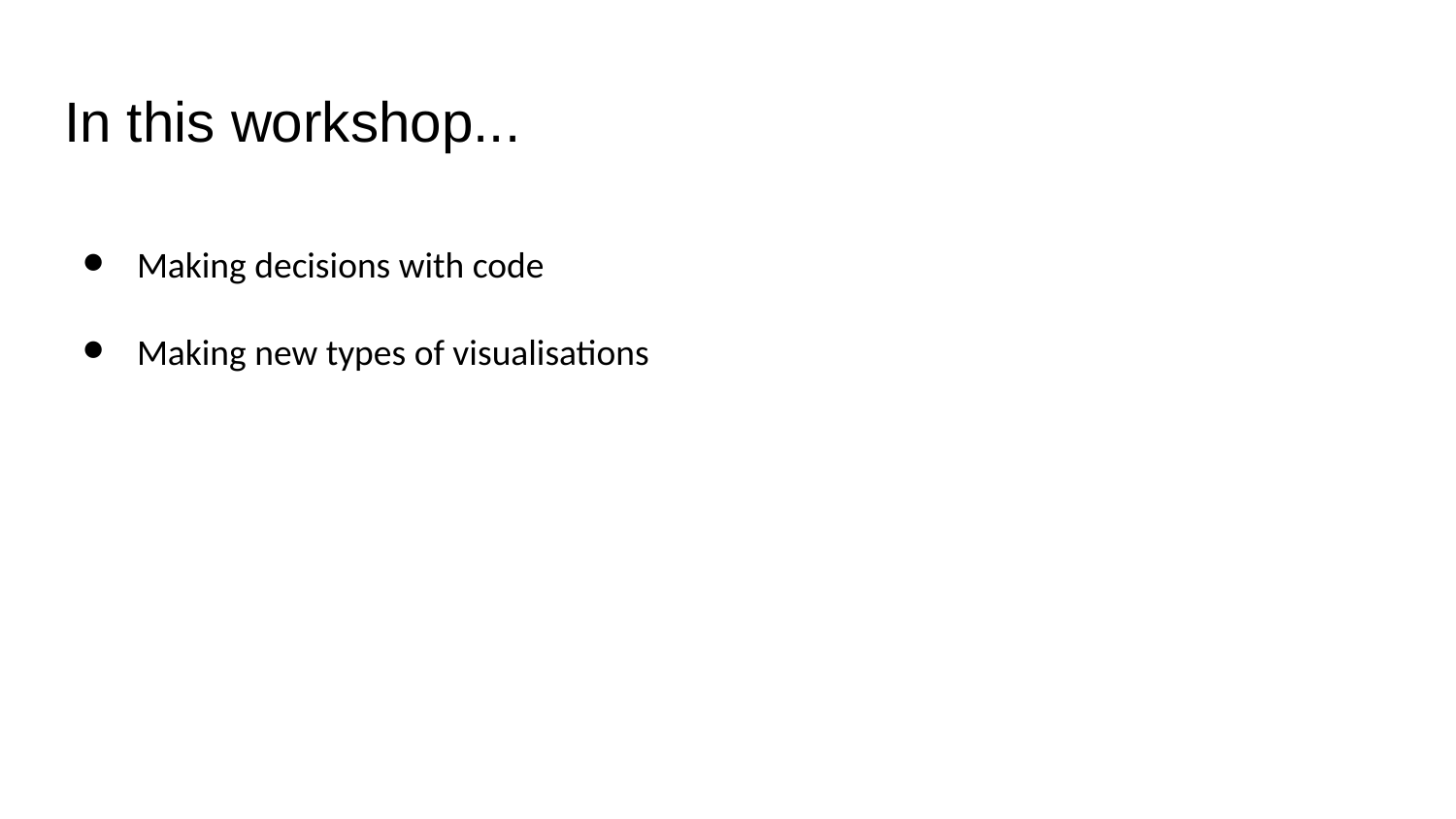

# In this workshop...
Making decisions with code
Making new types of visualisations